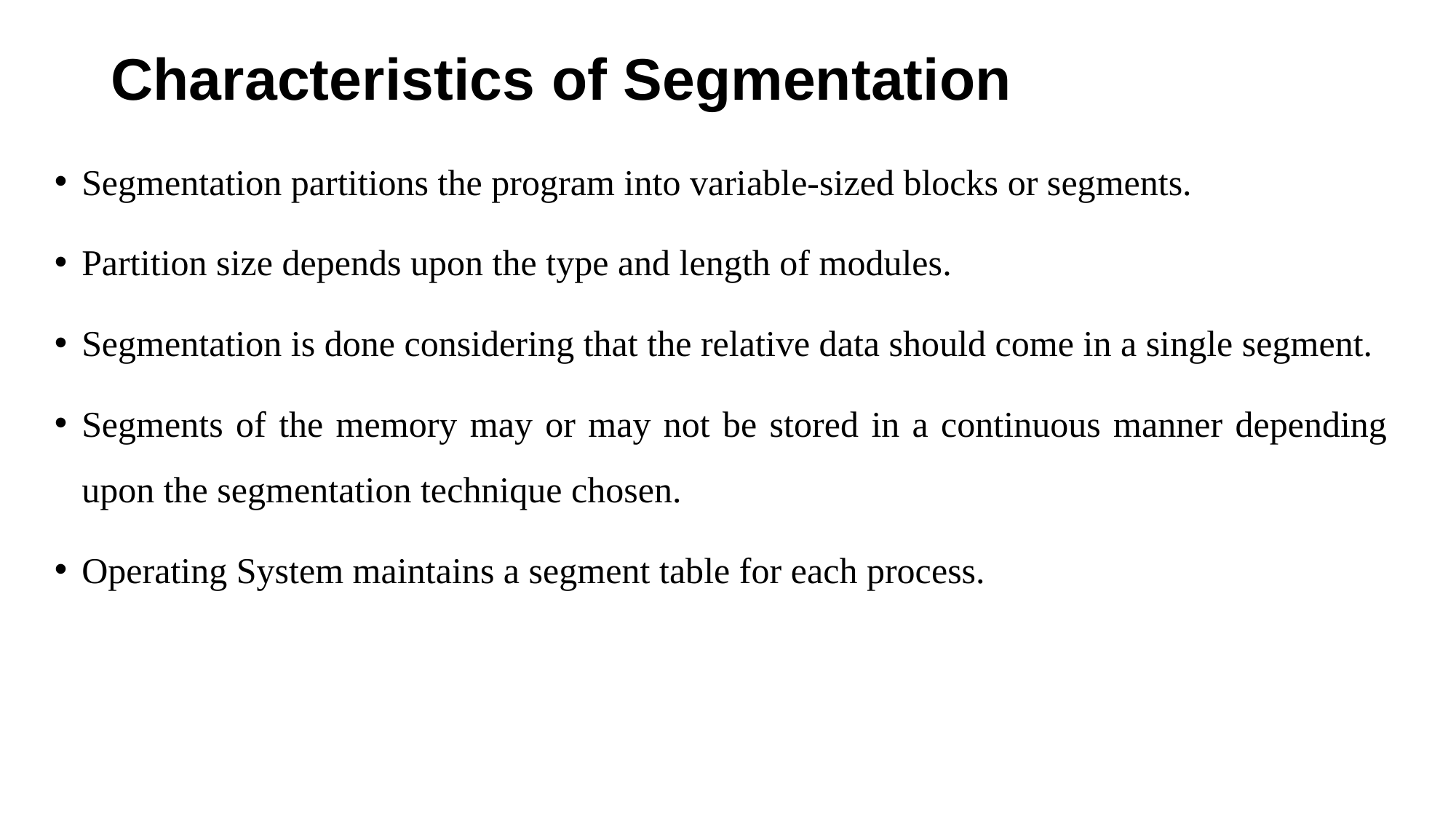

# Characteristics of Segmentation
Segmentation partitions the program into variable-sized blocks or segments.
Partition size depends upon the type and length of modules.
Segmentation is done considering that the relative data should come in a single segment.
Segments of the memory may or may not be stored in a continuous manner depending upon the segmentation technique chosen.
Operating System maintains a segment table for each process.